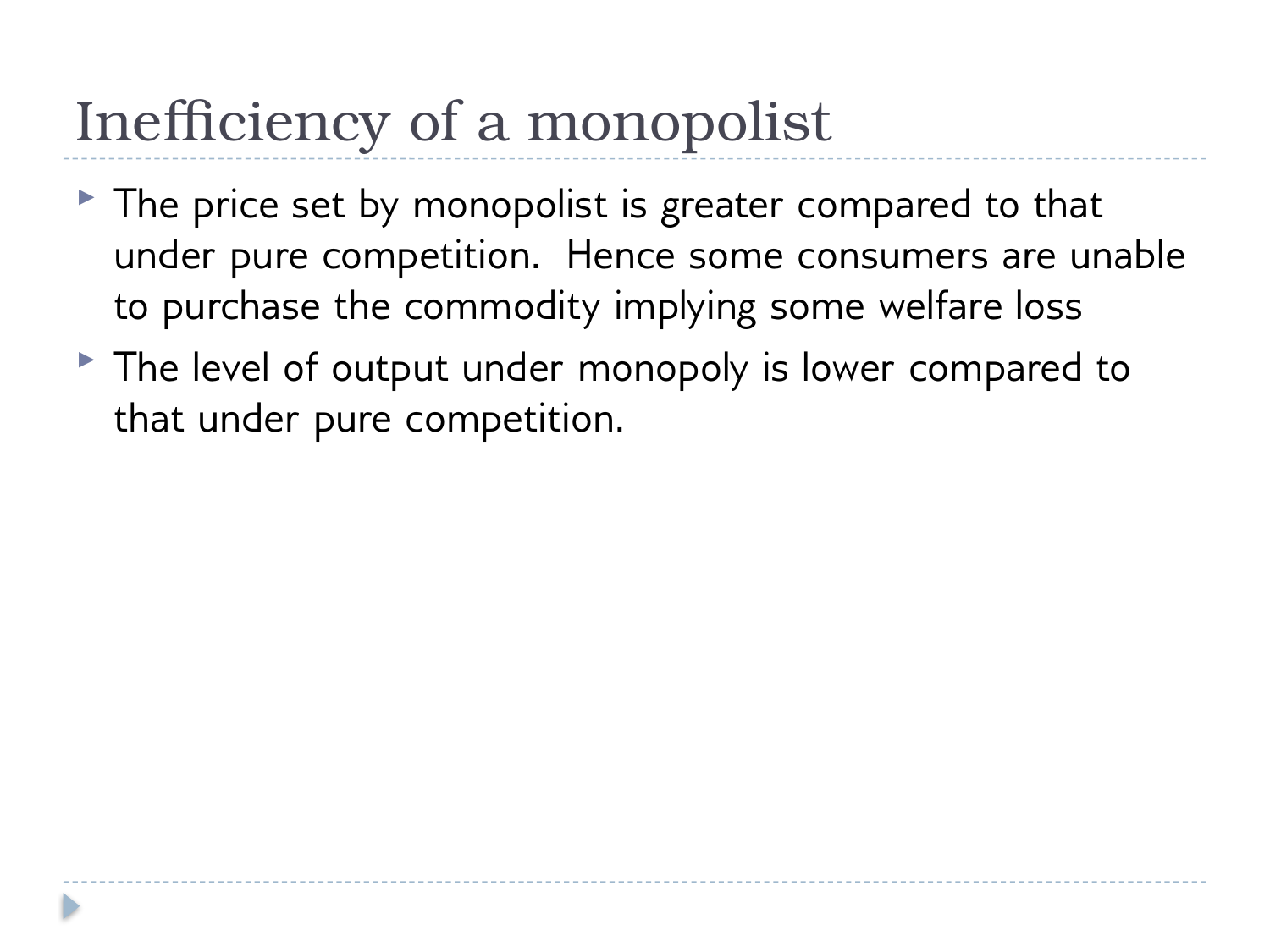

# Inefficiency of a monopolist
The price set by monopolist is greater compared to that under pure competition.  Hence some consumers are unable to purchase the commodity implying some welfare loss
The level of output under monopoly is lower compared to that under pure competition.